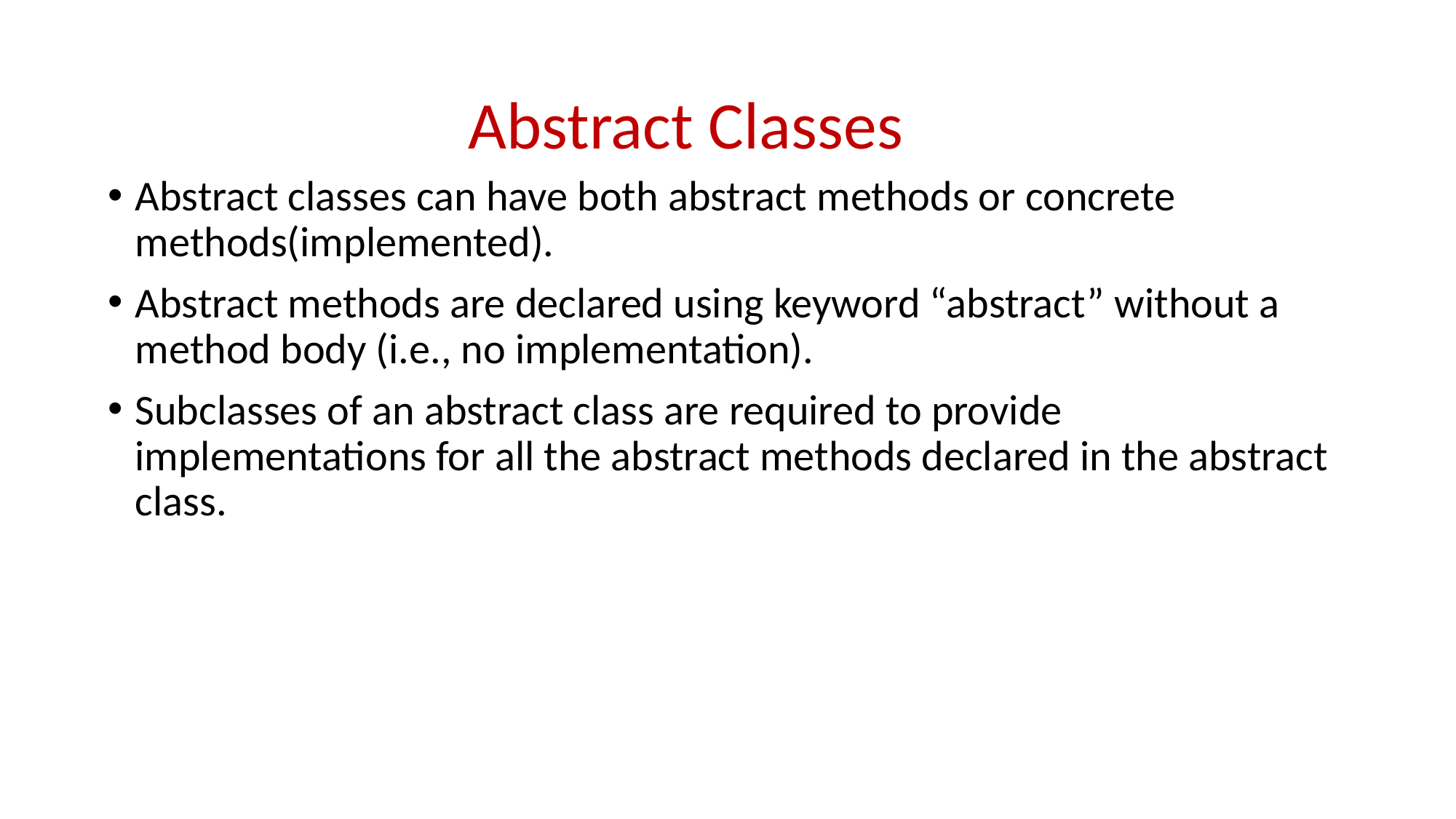

Abstract Classes
Abstract classes can have both abstract methods or concrete methods(implemented).
Abstract methods are declared using keyword “abstract” without a method body (i.e., no implementation).
Subclasses of an abstract class are required to provide implementations for all the abstract methods declared in the abstract class.